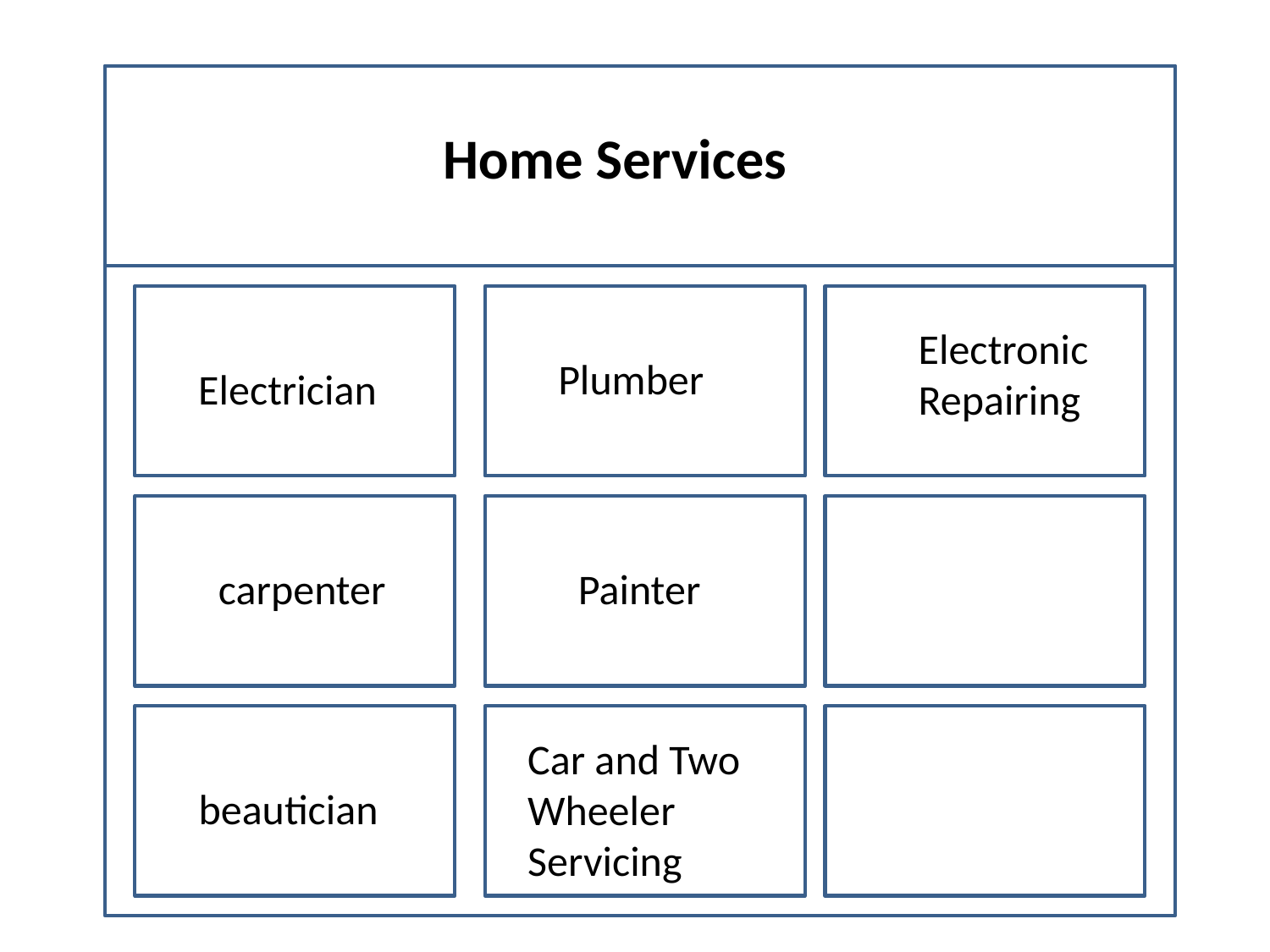

Home Services

Electronic
Repairing
Plumber
Electrician

carpenter
Painter

Car and Two
Wheeler Servicing
beautician